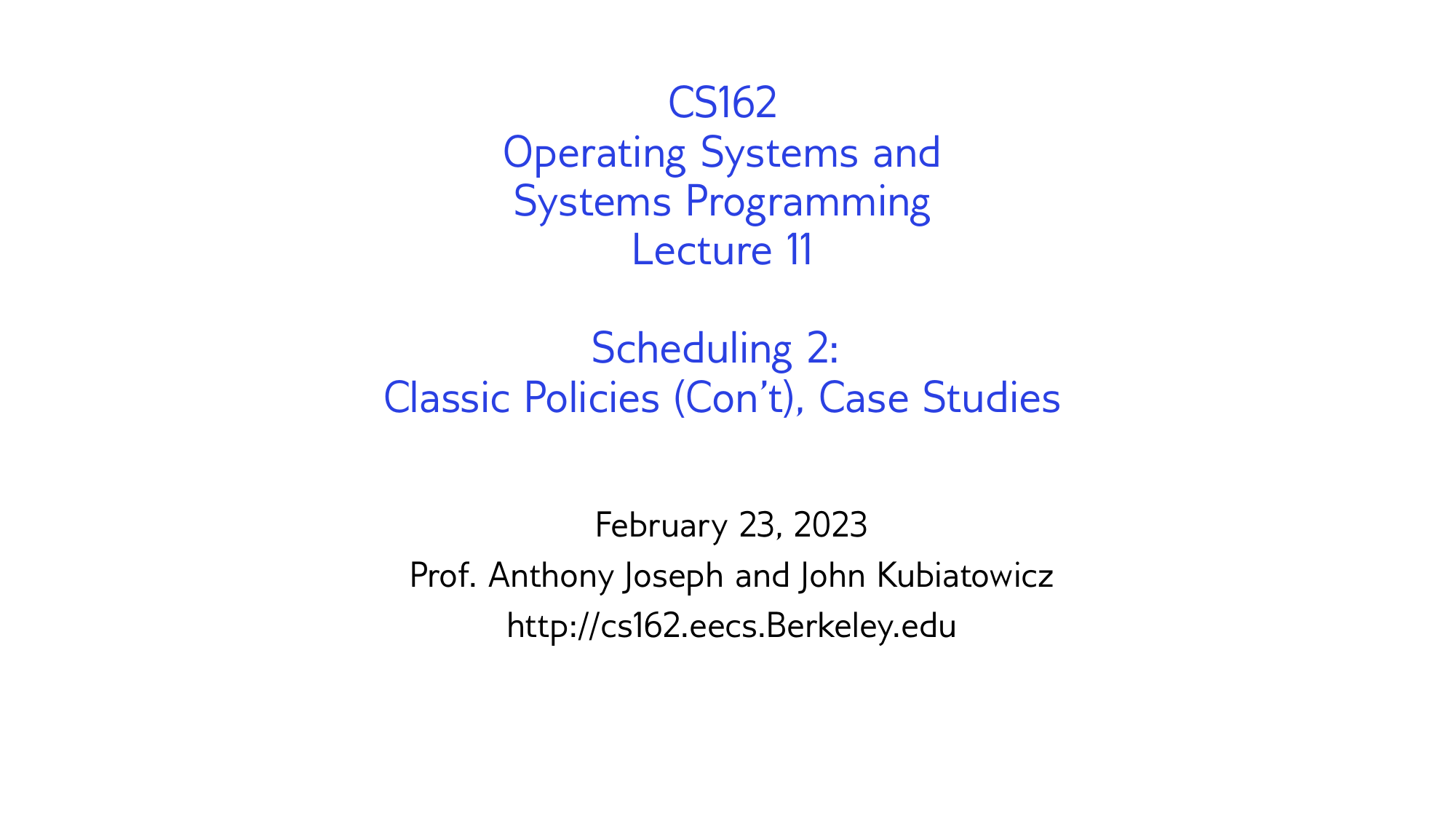

# CS162 Operating Systems and Systems Programming Lecture 11 Scheduling 2: Classic Policies (Con’t), Case Studies
February 23, 2023
Prof. Anthony Joseph and John Kubiatowicz
http://cs162.eecs.Berkeley.edu